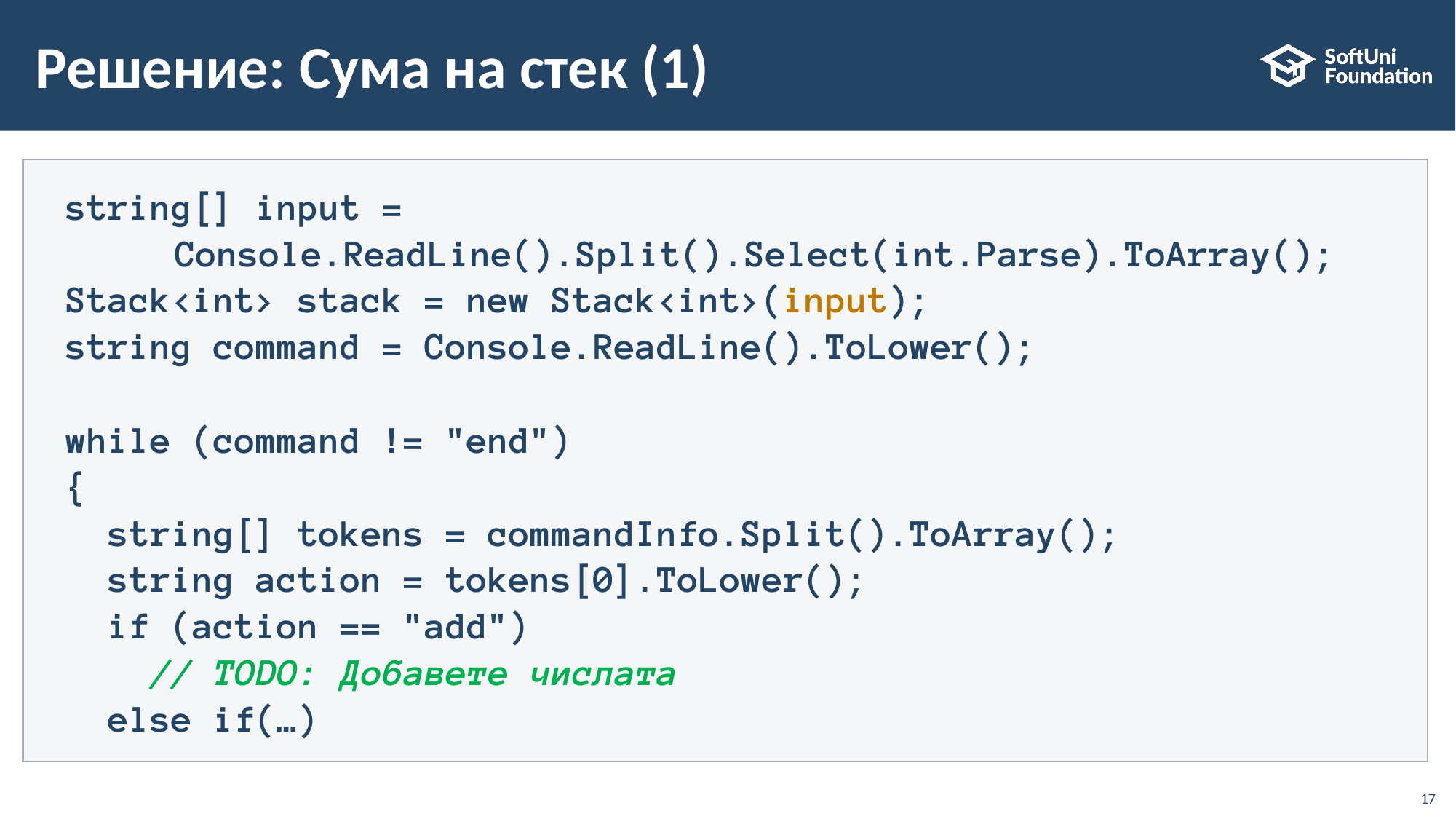

# Решение: Сума на стек (1)
string[] input =
	Console.ReadLine().Split().Select(int.Parse).ToArray();
Stack<int> stack = new Stack<int>(input);
string command = Console.ReadLine().ToLower();

while (command != "end")
{
  string[] tokens = commandInfo.Split().ToArray();
  string action = tokens[0].ToLower();
  if (action == "add")
    // TODO: Добавете числата
  else if(…)
17